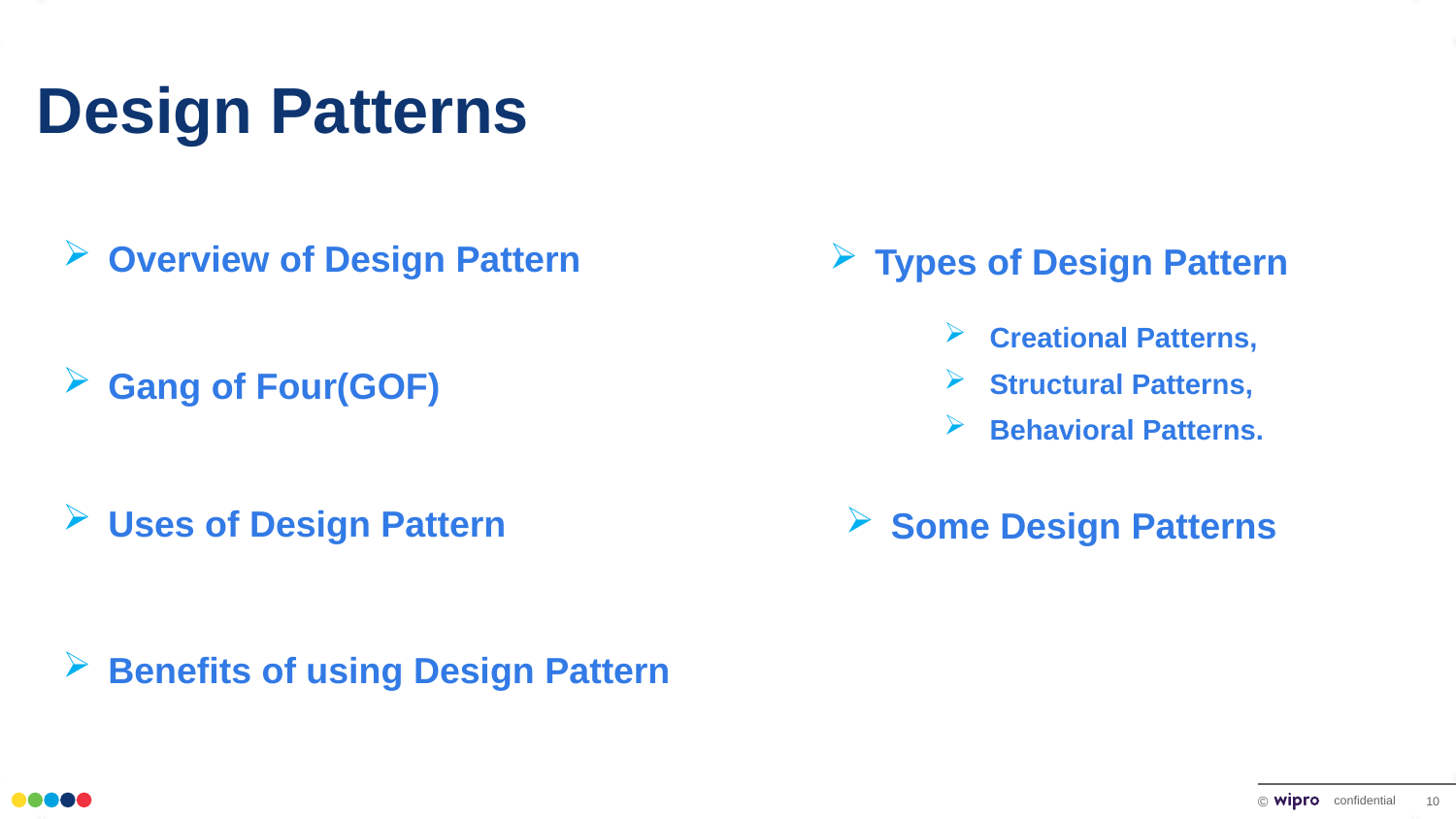

# Design Patterns
Overview of Design Pattern
Types of Design Pattern
Creational Patterns,
Structural Patterns,
Behavioral Patterns.

Gang of Four(GOF)
Some Design Patterns
Uses of Design Pattern
Benefits of using Design Pattern